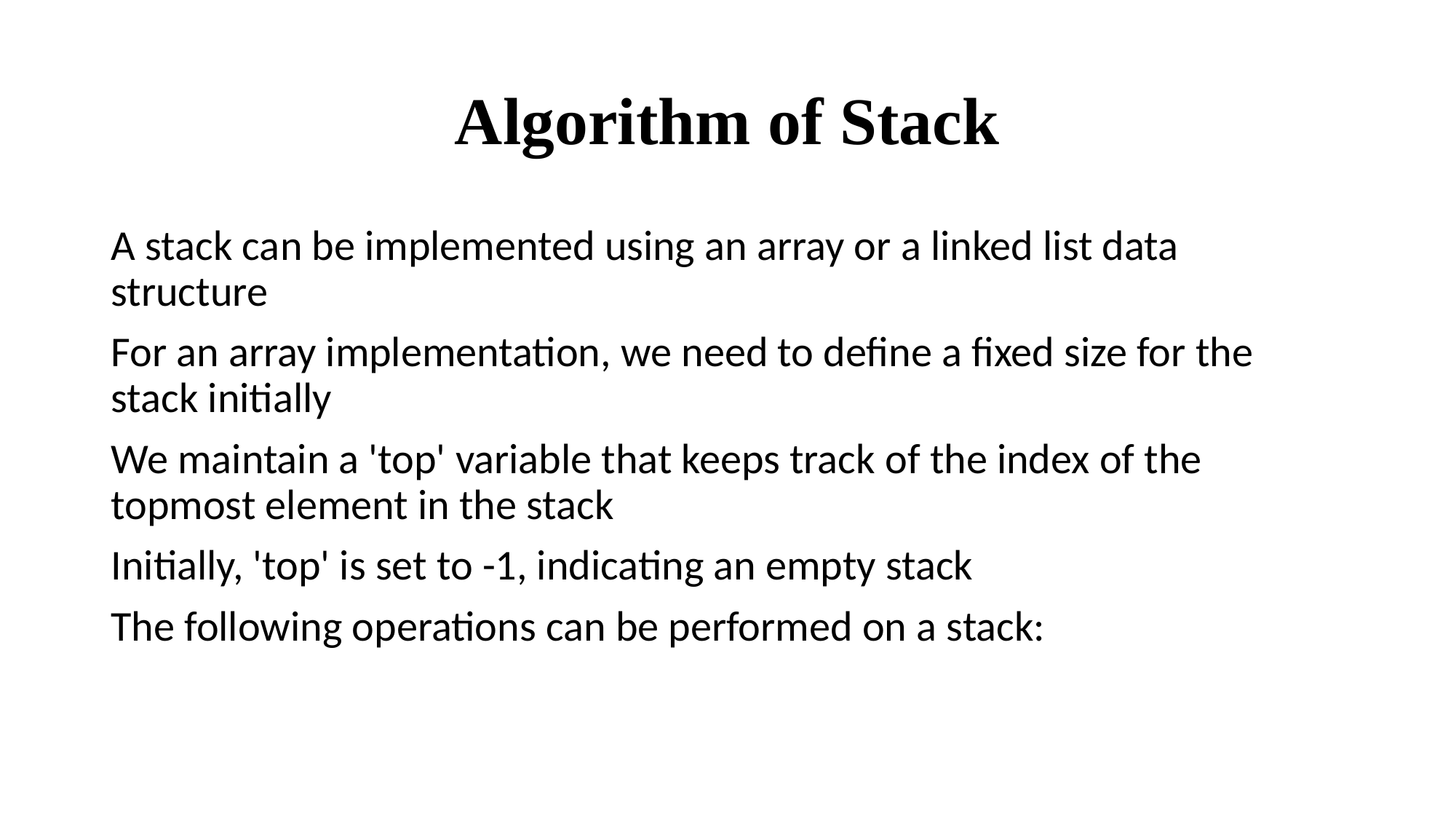

# Algorithm of Stack
A stack can be implemented using an array or a linked list data structure
For an array implementation, we need to define a fixed size for the stack initially
We maintain a 'top' variable that keeps track of the index of the topmost element in the stack
Initially, 'top' is set to -1, indicating an empty stack
The following operations can be performed on a stack: